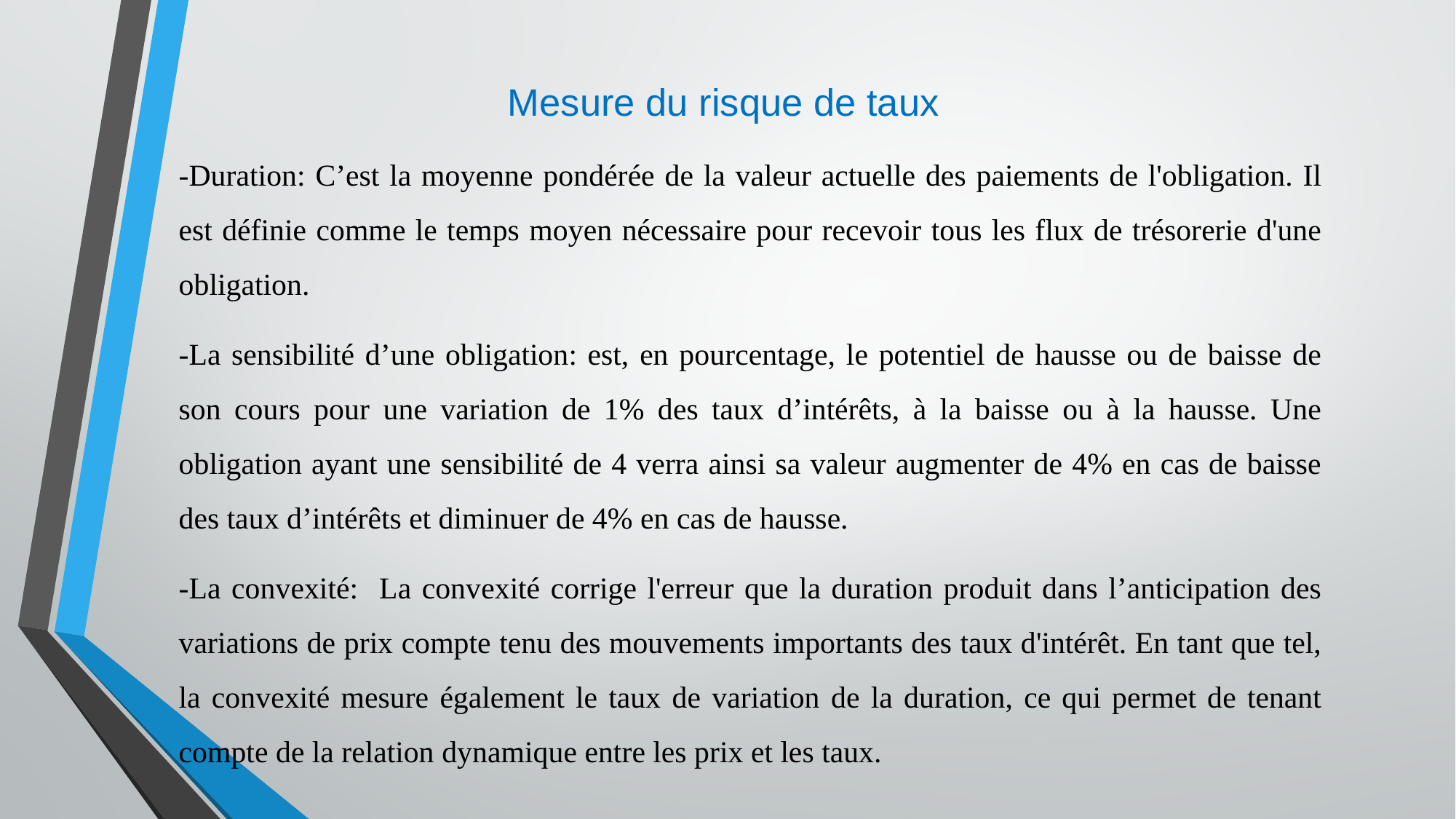

# Mesure du risque de taux

-Duration: C’est la moyenne pondérée de la valeur actuelle des paiements de l'obligation. Il est définie comme le temps moyen nécessaire pour recevoir tous les flux de trésorerie d'une obligation.
-La sensibilité d’une obligation: est, en pourcentage, le potentiel de hausse ou de baisse de son cours pour une variation de 1% des taux d’intérêts, à la baisse ou à la hausse. Une obligation ayant une sensibilité de 4 verra ainsi sa valeur augmenter de 4% en cas de baisse des taux d’intérêts et diminuer de 4% en cas de hausse.
-La convexité:  La convexité corrige l'erreur que la duration produit dans l’anticipation des variations de prix compte tenu des mouvements importants des taux d'intérêt. En tant que tel, la convexité mesure également le taux de variation de la duration, ce qui permet de tenant compte de la relation dynamique entre les prix et les taux.